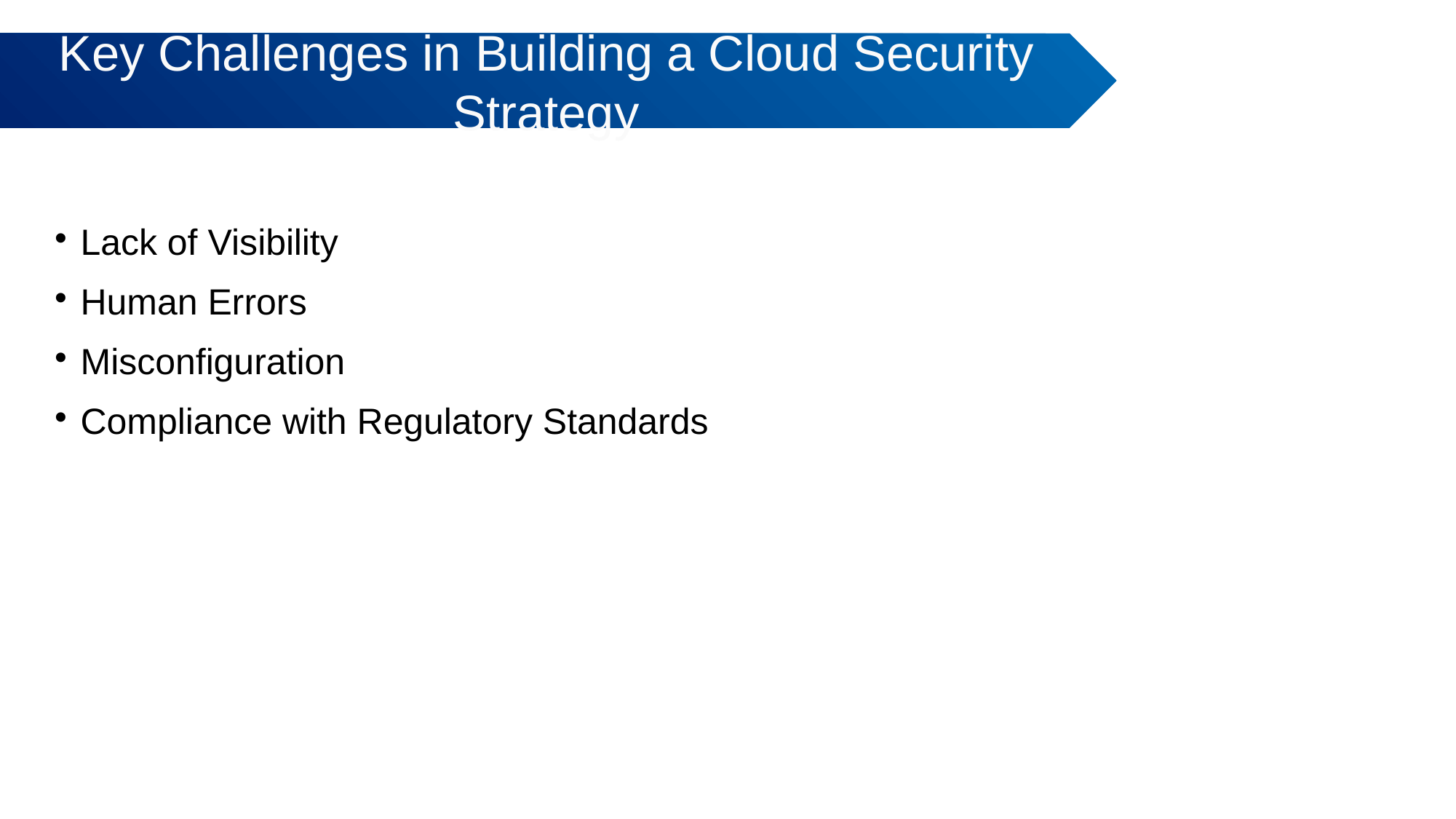

Key Challenges in Building a Cloud Security Strategy
# Lack of Visibility
Human Errors
Misconfiguration
Compliance with Regulatory Standards